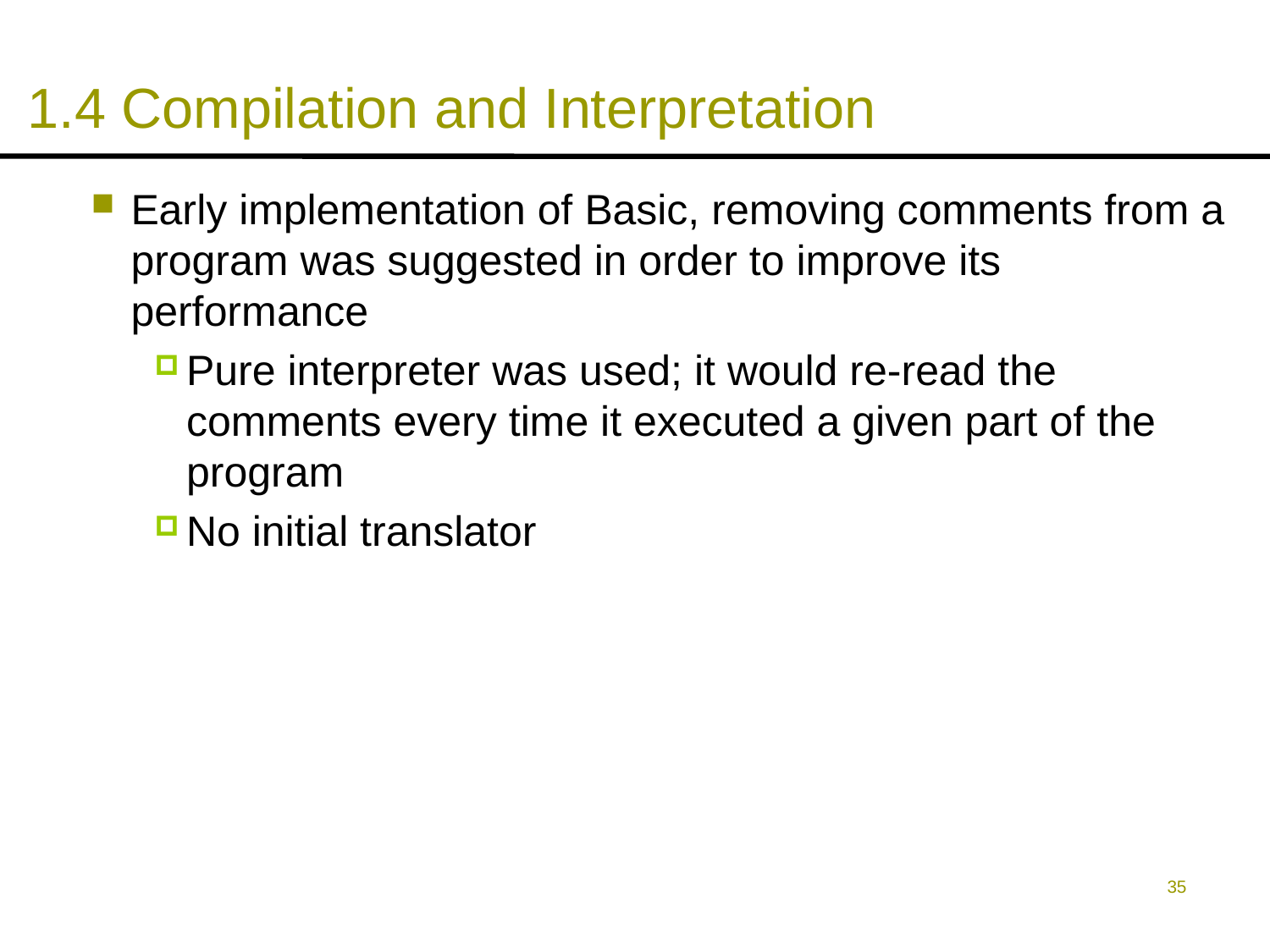

# 1.4 Compilation and Interpretation
Early implementation of Basic, removing comments from a program was suggested in order to improve its performance
Pure interpreter was used; it would re-read the comments every time it executed a given part of the program
No initial translator
35